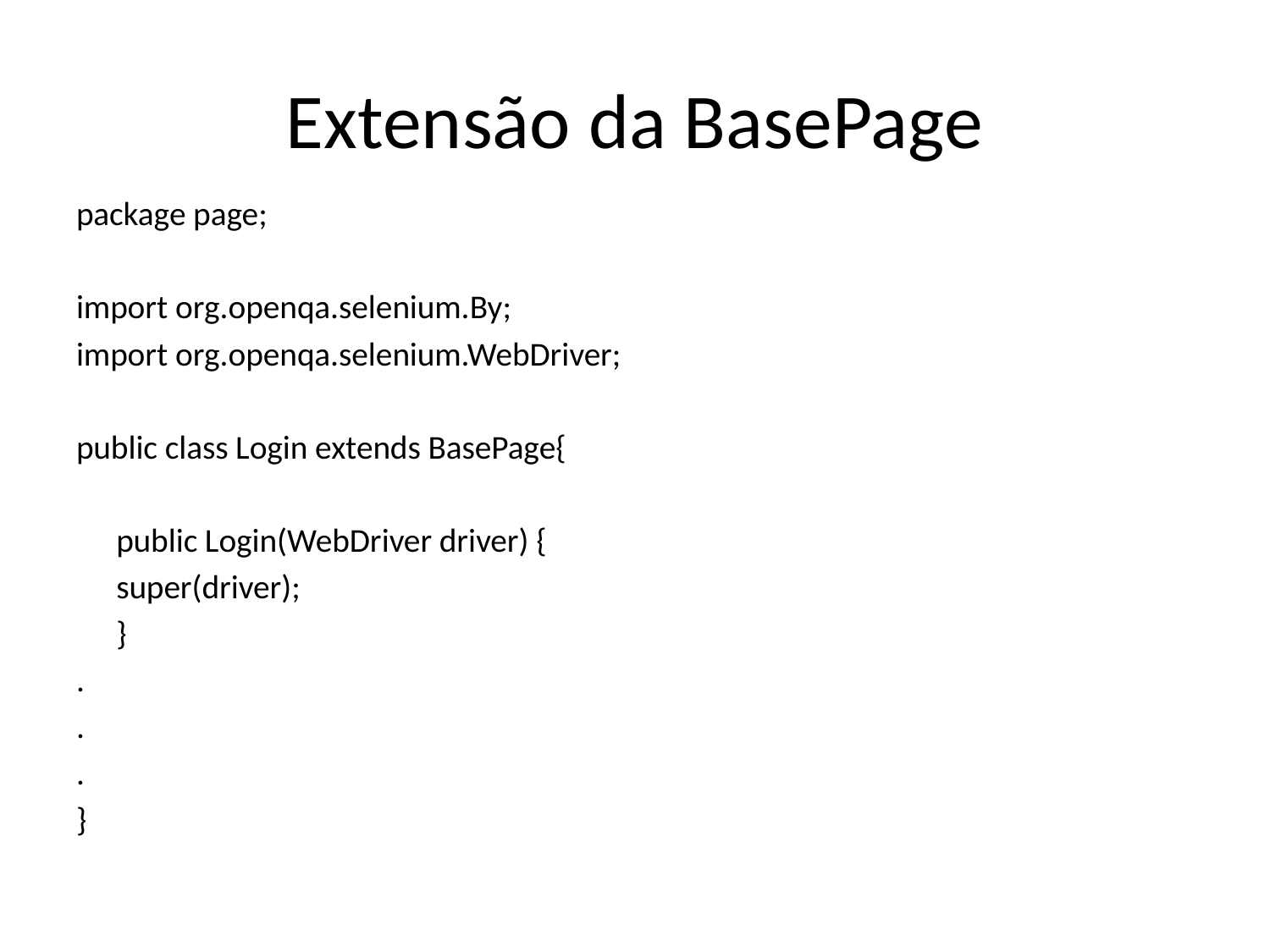

# Extensão da BasePage
package page;

import org.openqa.selenium.By;
import org.openqa.selenium.WebDriver;

public class Login extends BasePage{

	public Login(WebDriver driver) {
		super(driver);
	}
.
.
.
}